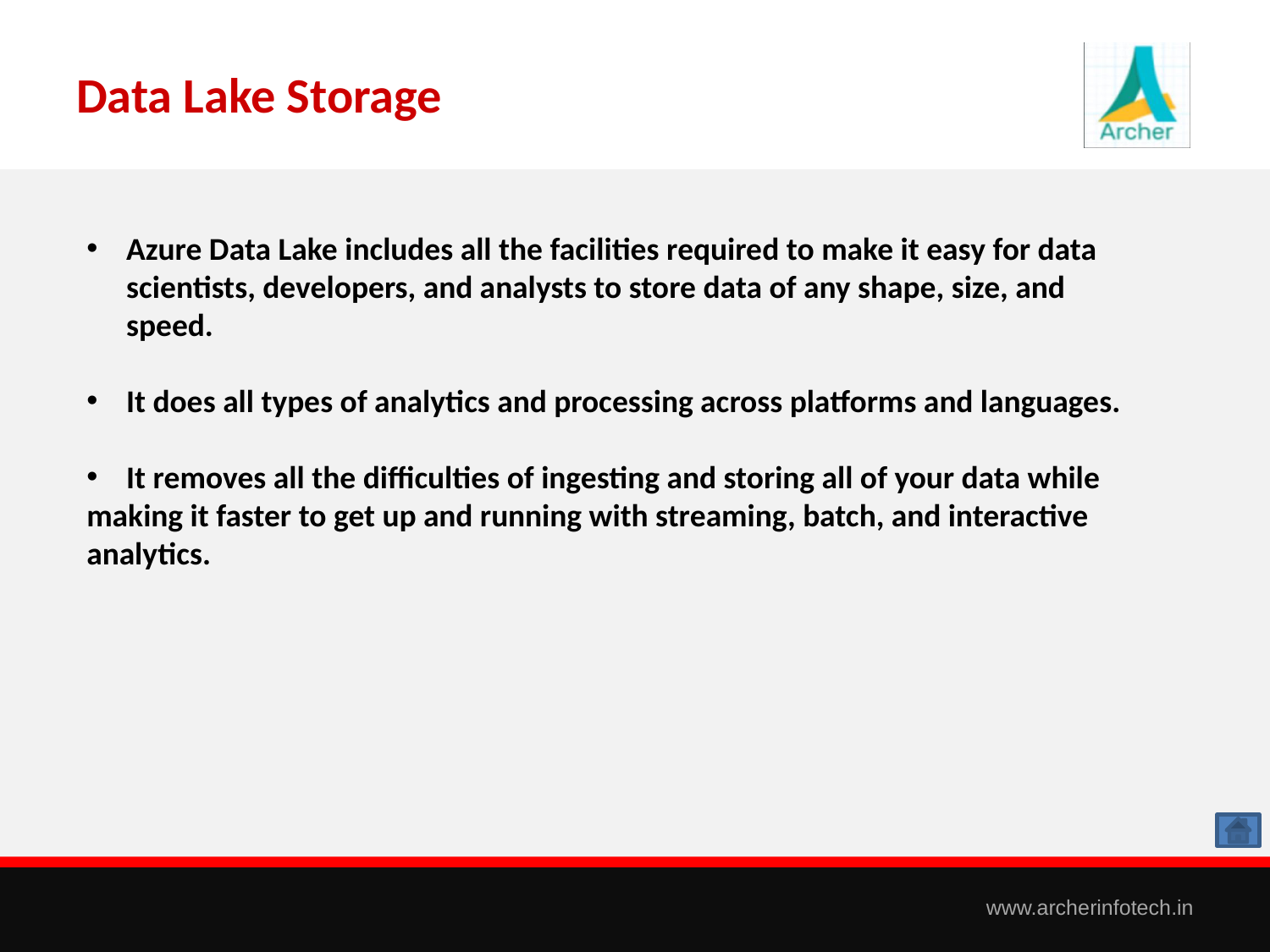

# Data Lake Storage
Azure Data Lake includes all the facilities required to make it easy for data scientists, developers, and analysts to store data of any shape, size, and speed.

It does all types of analytics and processing across platforms and languages.

It removes all the difficulties of ingesting and storing all of your data while
making it faster to get up and running with streaming, batch, and interactive analytics.